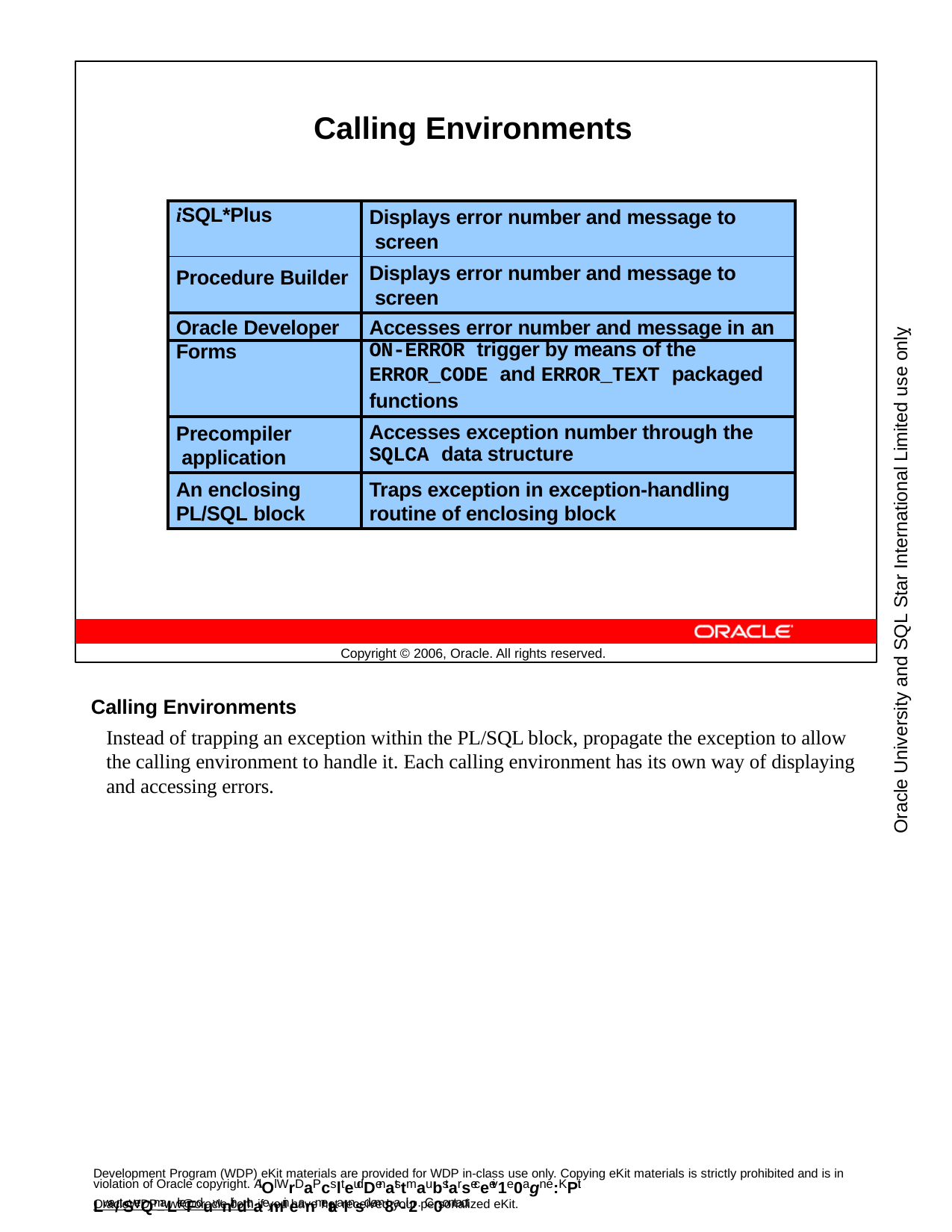

Calling Environments
| iSQL\*Plus | Displays error number and message to screen |
| --- | --- |
| Procedure Builder | Displays error number and message to screen |
| Oracle Developer | Accesses error number and message in an |
| Forms | ON-ERROR trigger by means of the |
|  | ERROR\_CODE and ERROR\_TEXT packaged |
|  | functions |
| Precompiler application | Accesses exception number through the SQLCA data structure |
| An enclosing PL/SQL block | Traps exception in exception-handling routine of enclosing block |
Oracle University and SQL Star International Limited use onlyฺ
Copyright © 2006, Oracle. All rights reserved.
Calling Environments
Instead of trapping an exception within the PL/SQL block, propagate the exception to allow  the calling environment to handle it. Each calling environment has its own way of displaying  and accessing errors.
Development Program (WDP) eKit materials are provided for WDP in-class use only. Copying eKit materials is strictly prohibited and is in
violation of Oracle copyright. AlOl WrDaPcslteudDenatstmaubstarseceeiv1e0agn e:KPit Lwa/tSerQmaLrkeFduwnithdthaemir neanmetaalnsd em8a-il2. C0ontact
OracleWDP_ww@oracle.com if you have not received your personalized eKit.